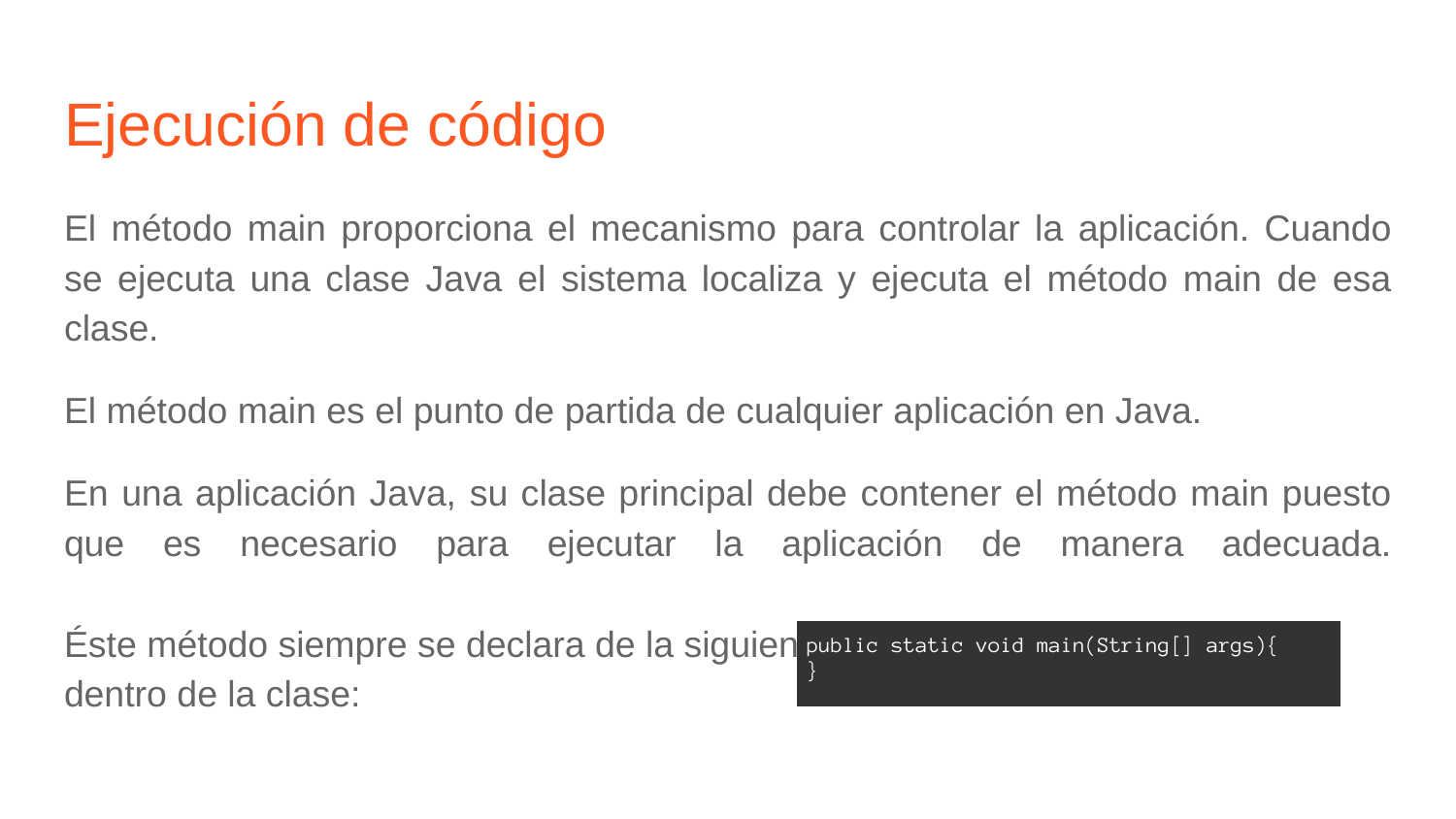

# Ejecución de código
El método main proporciona el mecanismo para controlar la aplicación. Cuando se ejecuta una clase Java el sistema localiza y ejecuta el método main de esa clase.
El método main es el punto de partida de cualquier aplicación en Java.
En una aplicación Java, su clase principal debe contener el método main puesto que es necesario para ejecutar la aplicación de manera adecuada.
Éste método siempre se declara de la siguiente manera,
dentro de la clase:
| public static void main(String[] args){ } |
| --- |